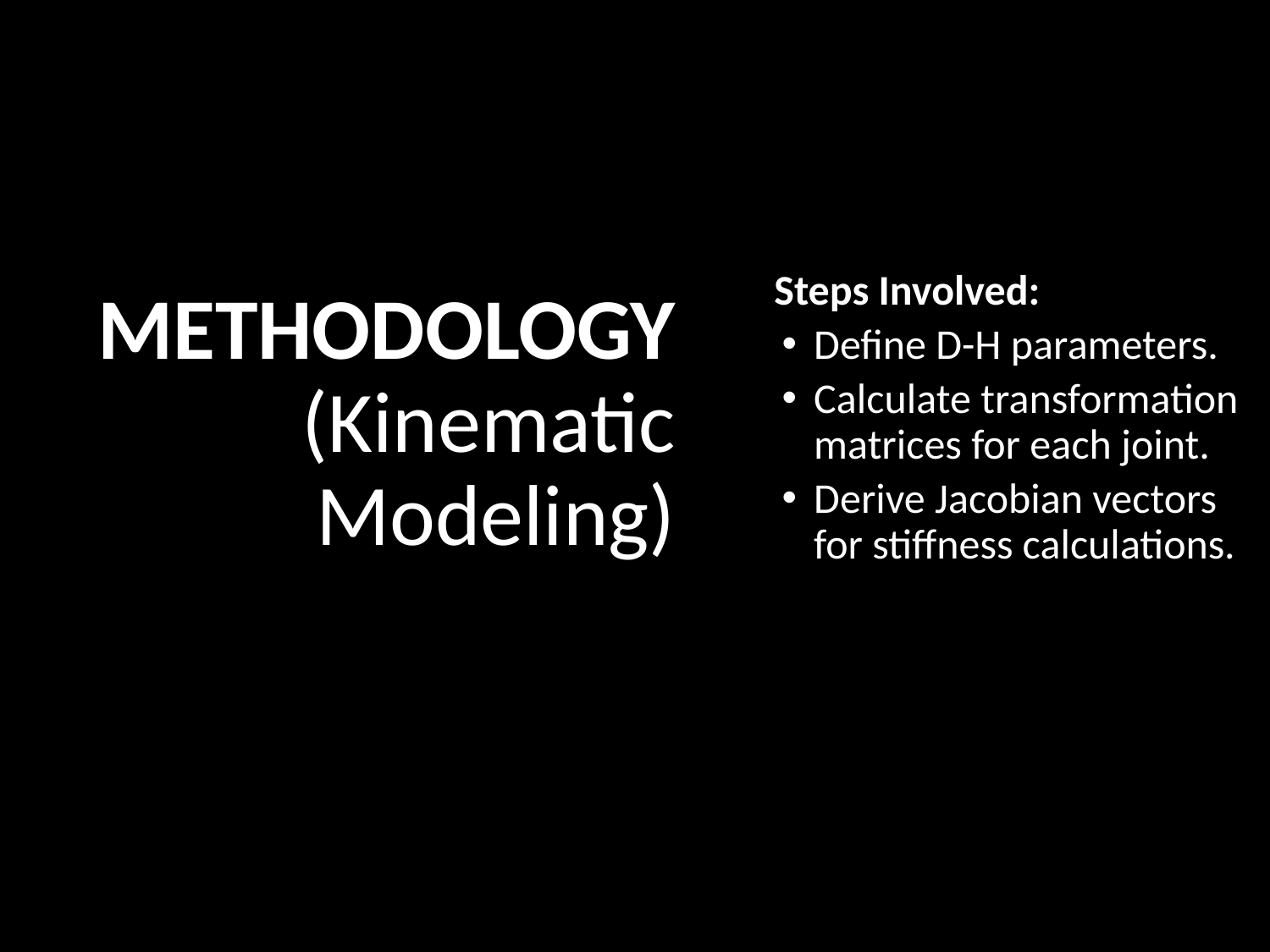

# METHODOLOGY (Kinematic Modeling)
Steps Involved:
Define D-H parameters.
Calculate transformation matrices for each joint.
Derive Jacobian vectors for stiffness calculations.